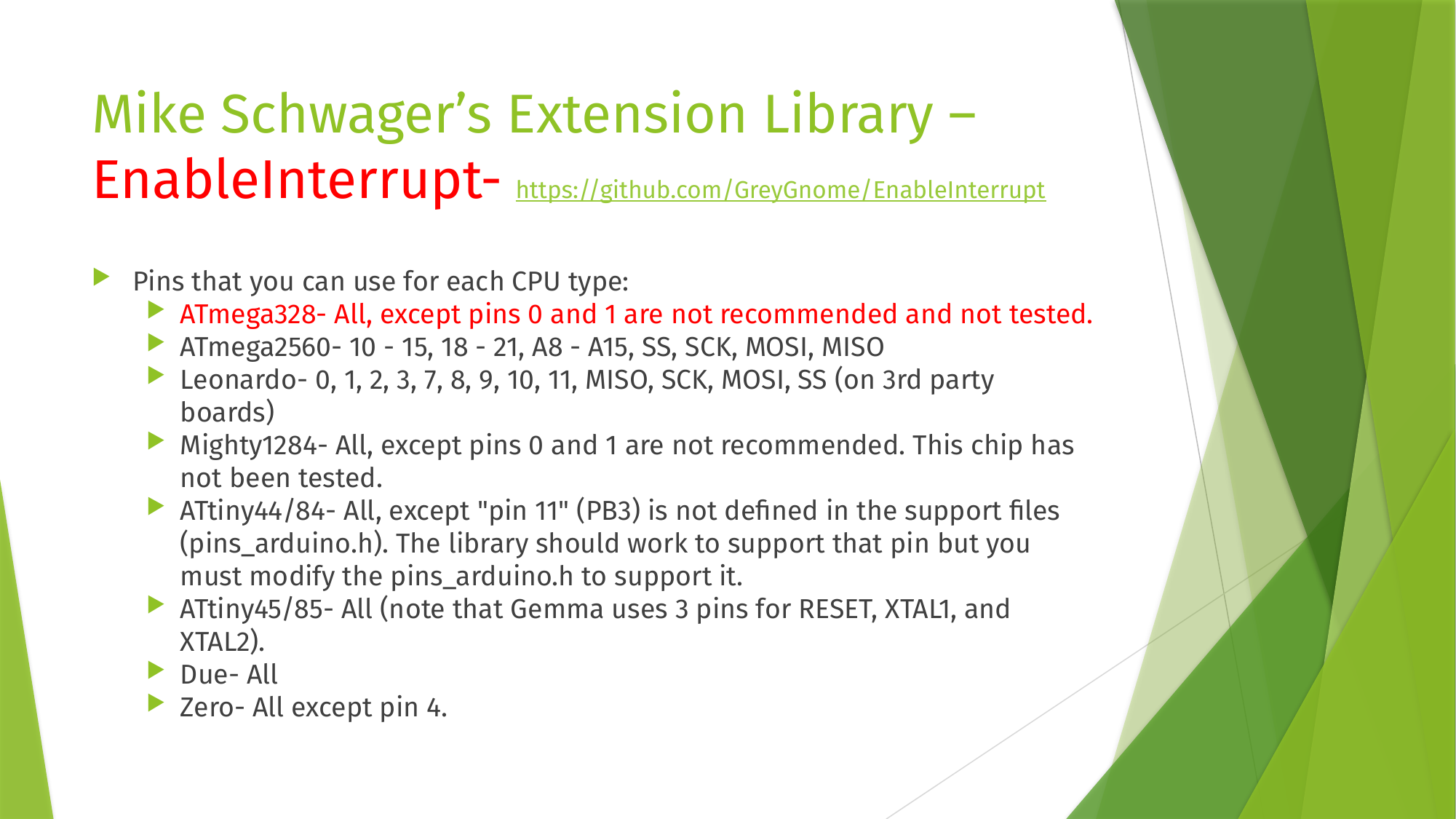

# Mike Schwager’s Extension Library – EnableInterrupt-  https://github.com/GreyGnome/EnableInterrupt
Pins that you can use for each CPU type:
ATmega328- All, except pins 0 and 1 are not recommended and not tested.
ATmega2560- 10 - 15, 18 - 21, A8 - A15, SS, SCK, MOSI, MISO
Leonardo- 0, 1, 2, 3, 7, 8, 9, 10, 11, MISO, SCK, MOSI, SS (on 3rd party boards)
Mighty1284- All, except pins 0 and 1 are not recommended. This chip has not been tested.
ATtiny44/84- All, except "pin 11" (PB3) is not defined in the support files (pins_arduino.h). The library should work to support that pin but you must modify the pins_arduino.h to support it.
ATtiny45/85- All (note that Gemma uses 3 pins for RESET, XTAL1, and XTAL2).
Due- All
Zero- All except pin 4.